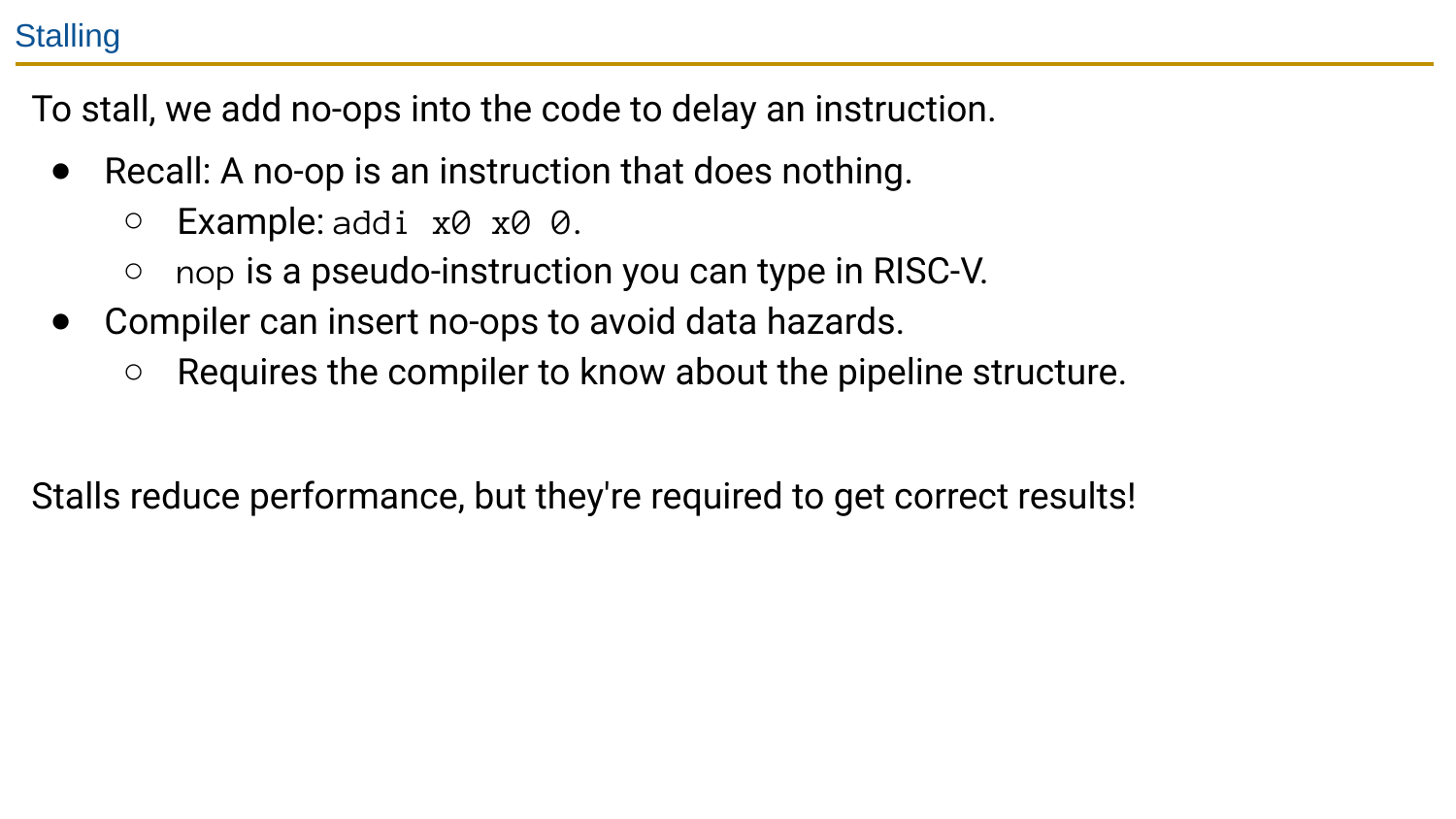

# Stalling
To stall, we add no-ops into the code to delay an instruction.
Recall: A no-op is an instruction that does nothing.
Example: addi x0 x0 0.
nop is a pseudo-instruction you can type in RISC-V.
Compiler can insert no-ops to avoid data hazards.
Requires the compiler to know about the pipeline structure.

Stalls reduce performance, but they're required to get correct results!